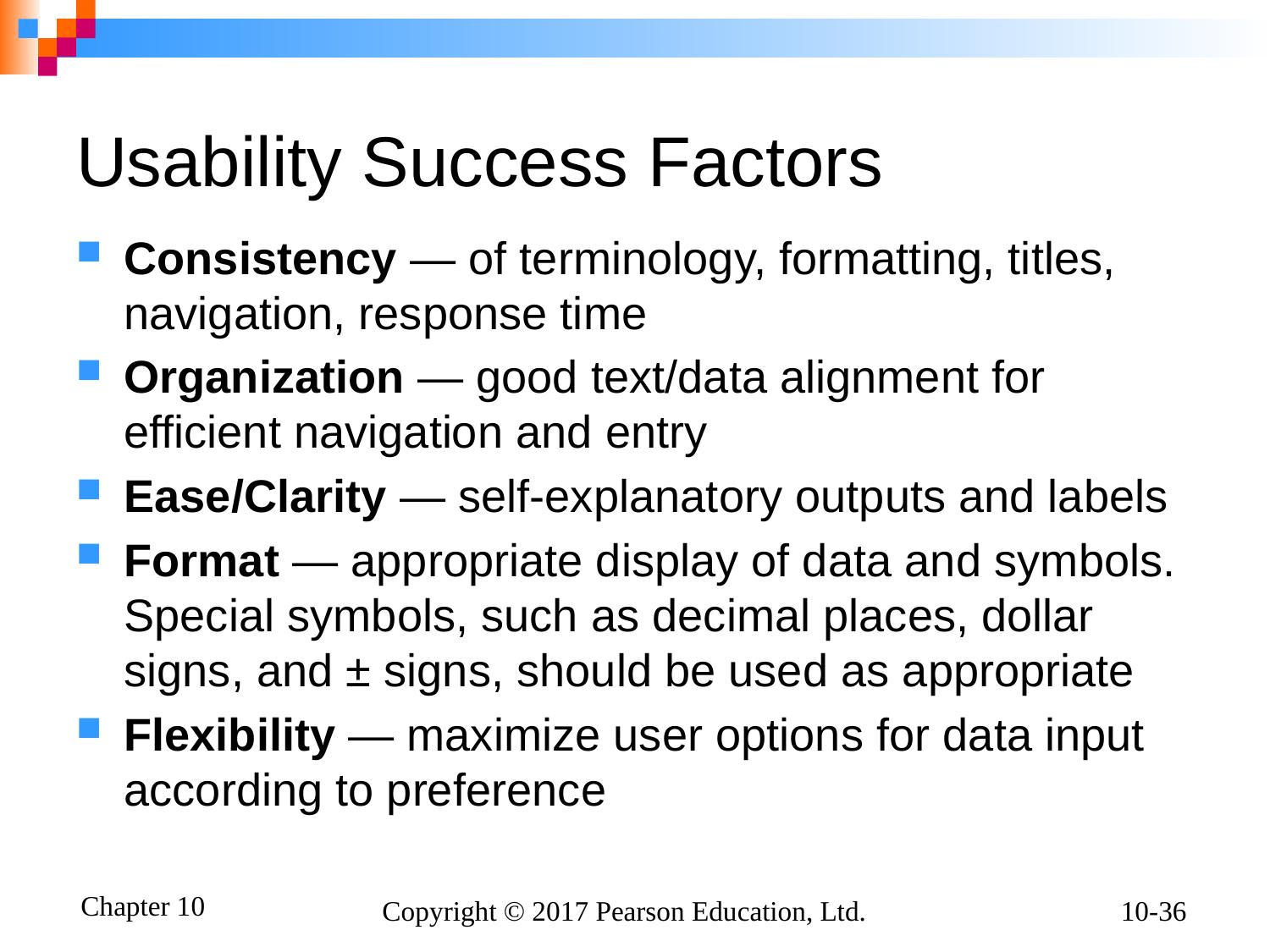

# Usability Success Factors
Consistency — of terminology, formatting, titles, navigation, response time
Organization — good text/data alignment for efficient navigation and entry
Ease/Clarity — self-explanatory outputs and labels
Format — appropriate display of data and symbols. Special symbols, such as decimal places, dollar signs, and ± signs, should be used as appropriate
Flexibility — maximize user options for data input according to preference